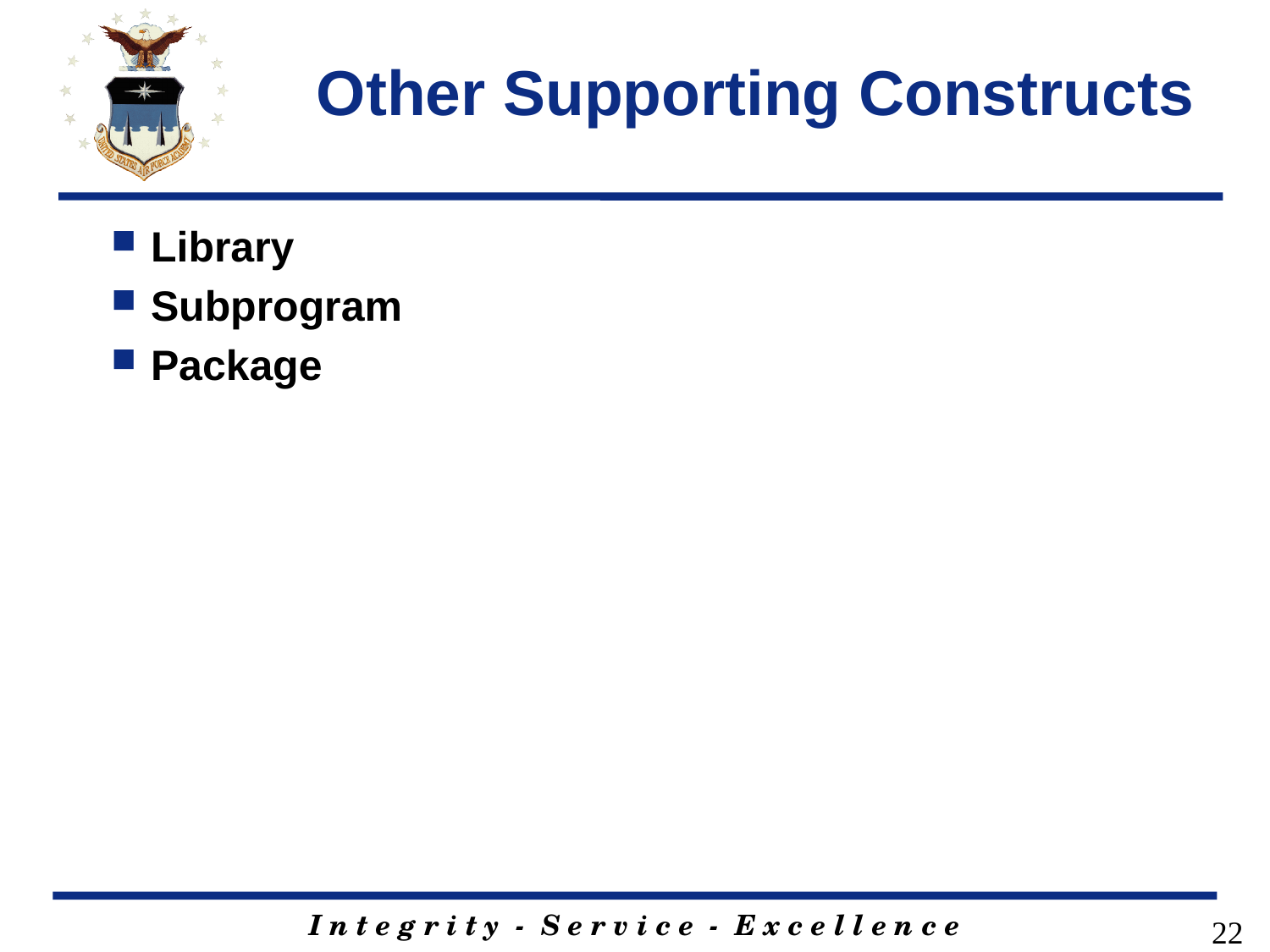

# Other Supporting Constructs
Library
Subprogram
Package

22